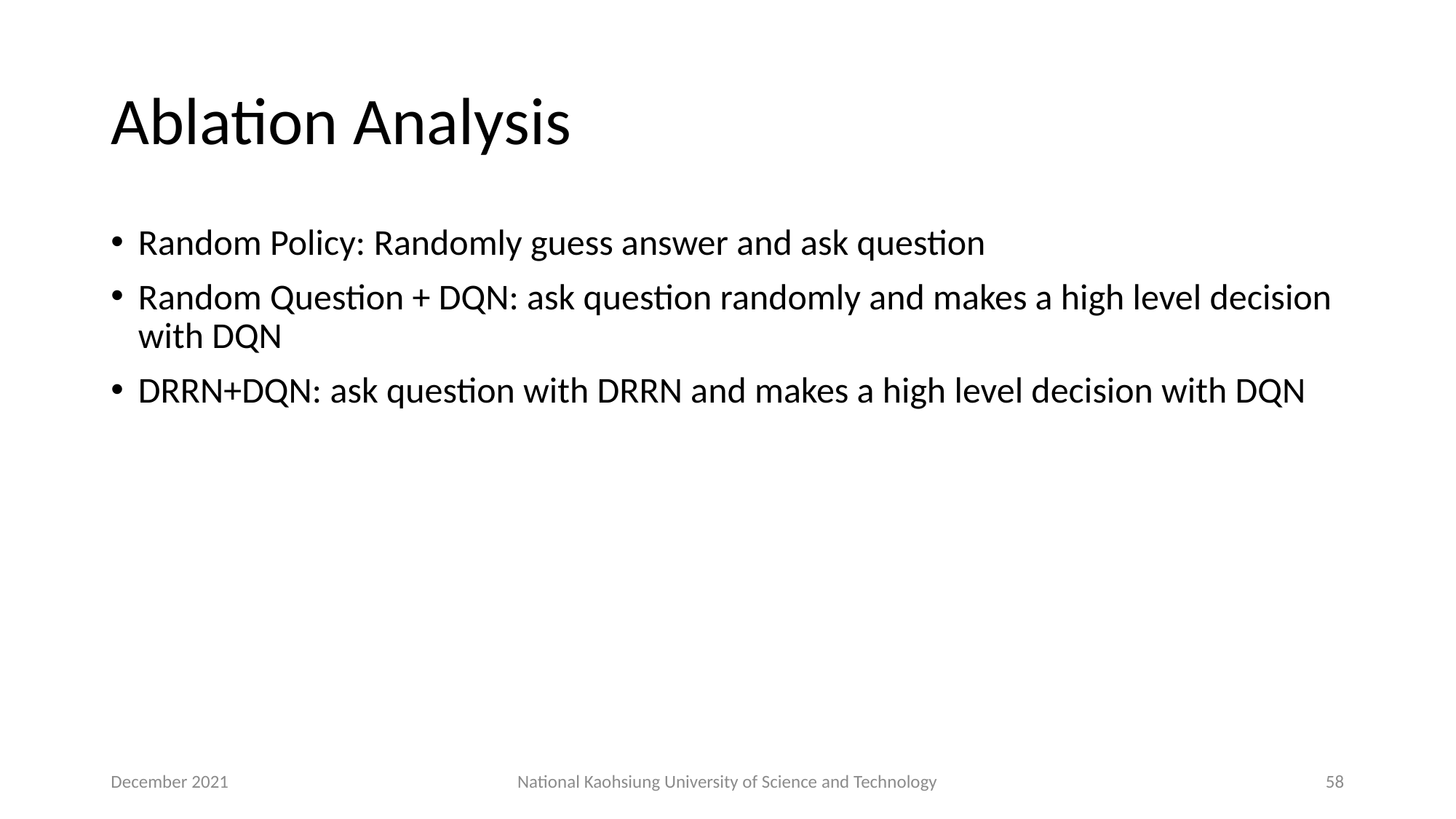

# Ablation Analysis
Random Policy: Randomly guess answer and ask question
Random Question + DQN: ask question randomly and makes a high level decision with DQN
DRRN+DQN: ask question with DRRN and makes a high level decision with DQN
December 2021
National Kaohsiung University of Science and Technology
58